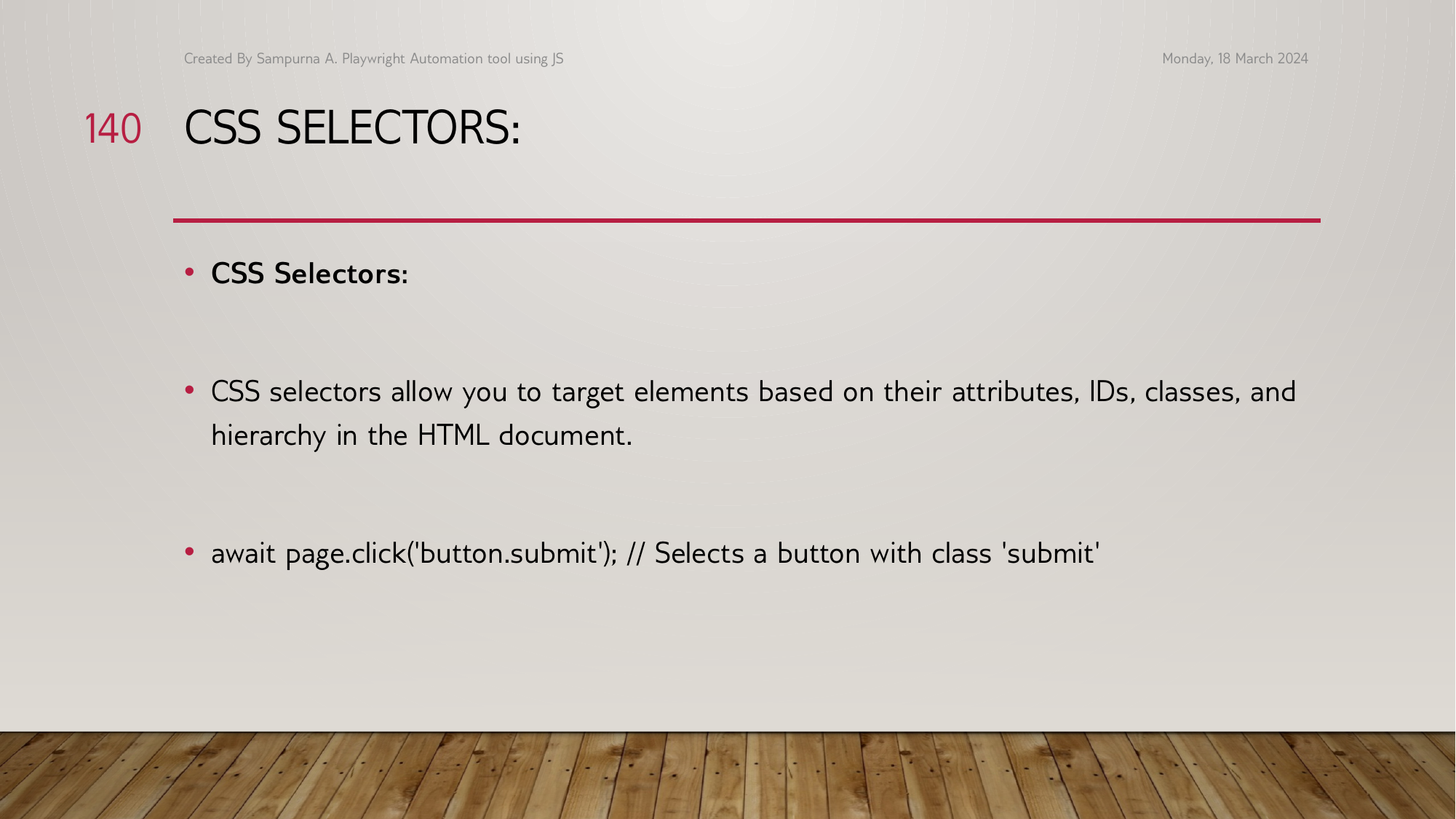

Created By Sampurna A. Playwright Automation tool using JS
Monday, 18 March 2024
140
# CSS Selectors:
CSS Selectors:

CSS selectors allow you to target elements based on their attributes, IDs, classes, and hierarchy in the HTML document.

await page.click('button.submit'); // Selects a button with class 'submit'